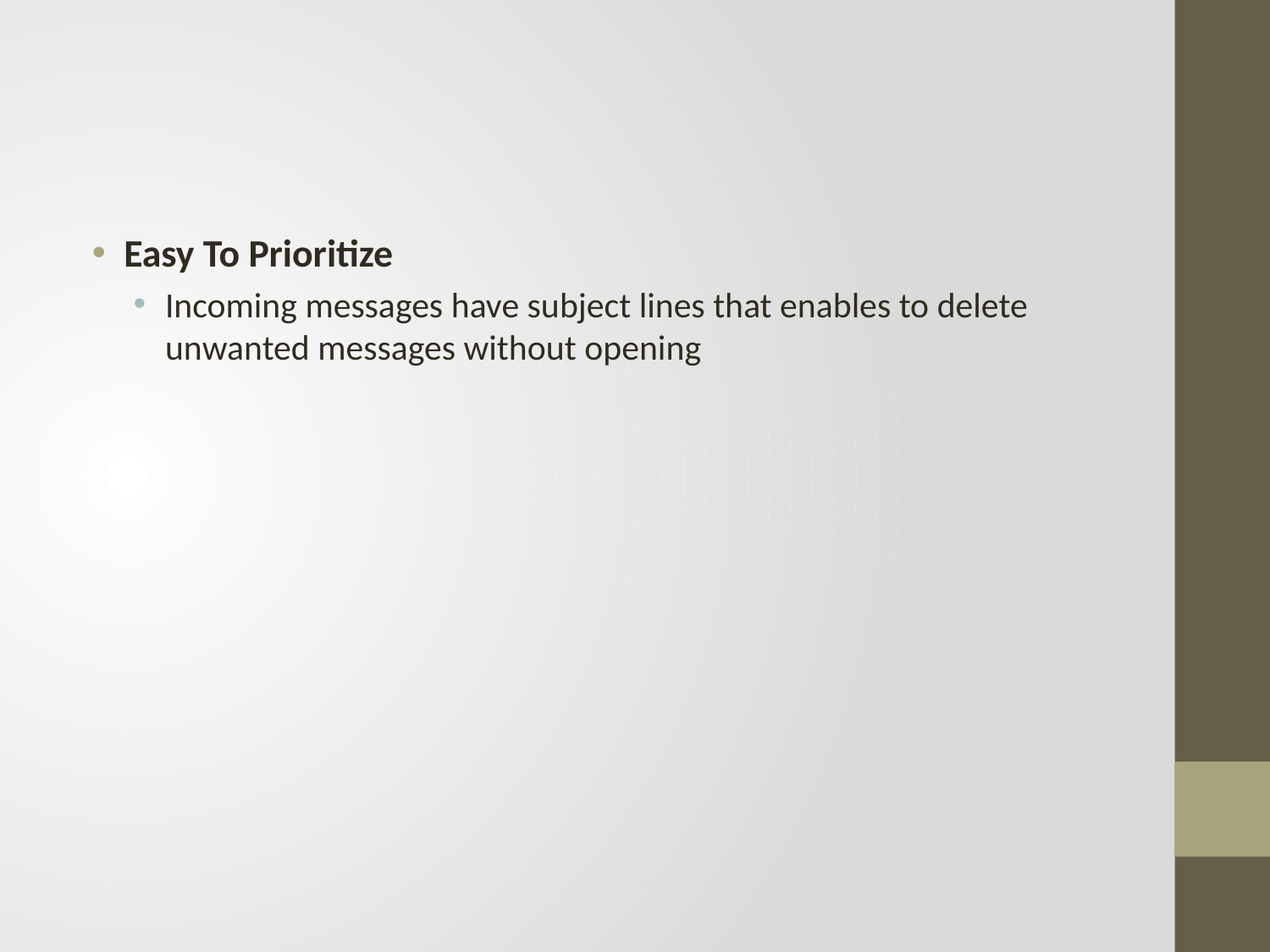

#
Easy To Prioritize
Incoming messages have subject lines that enables to delete unwanted messages without opening